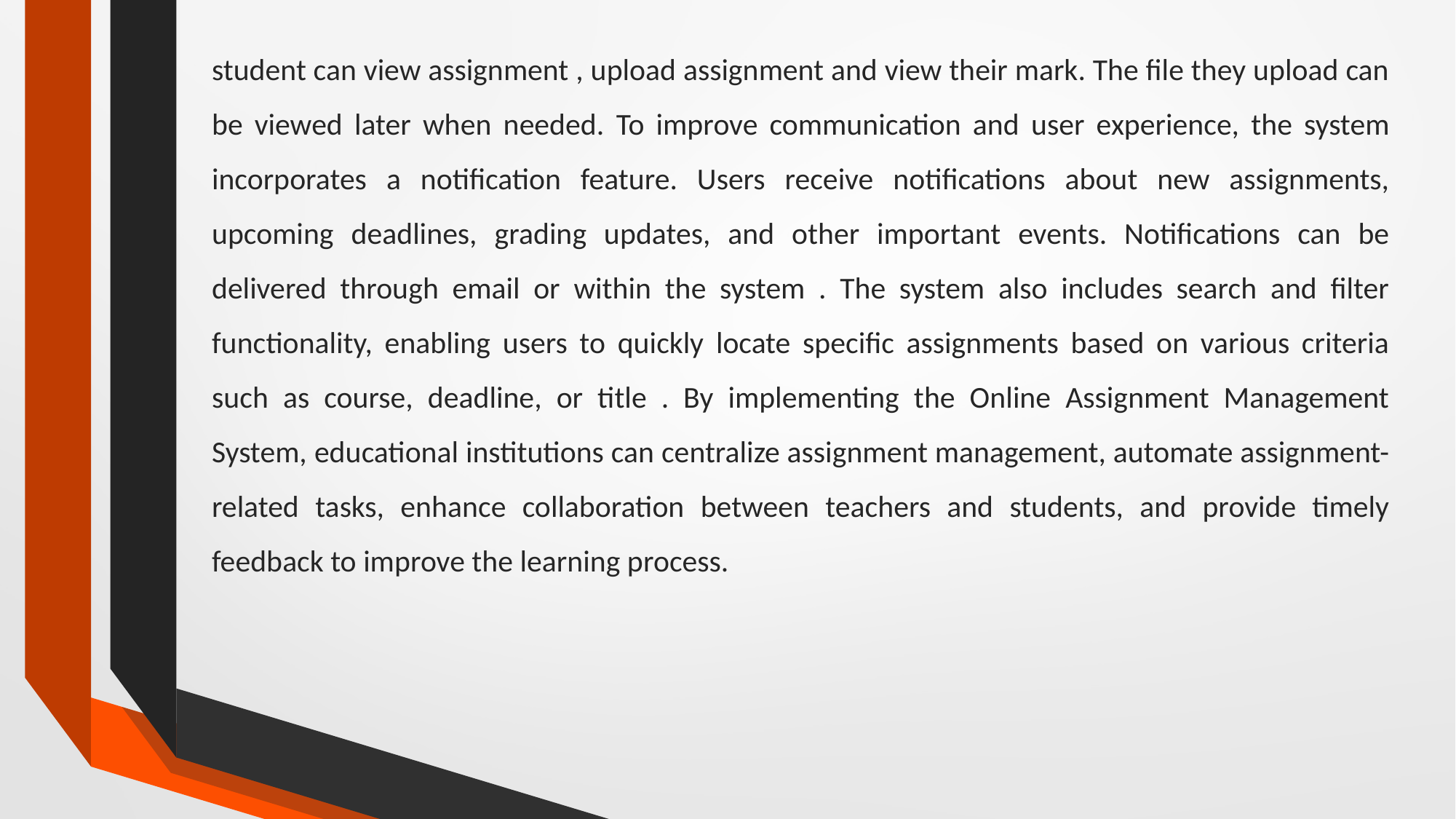

student can view assignment , upload assignment and view their mark. The file they upload can be viewed later when needed. To improve communication and user experience, the system incorporates a notification feature. Users receive notifications about new assignments, upcoming deadlines, grading updates, and other important events. Notifications can be delivered through email or within the system . The system also includes search and filter functionality, enabling users to quickly locate specific assignments based on various criteria such as course, deadline, or title . By implementing the Online Assignment Management System, educational institutions can centralize assignment management, automate assignment-related tasks, enhance collaboration between teachers and students, and provide timely feedback to improve the learning process.